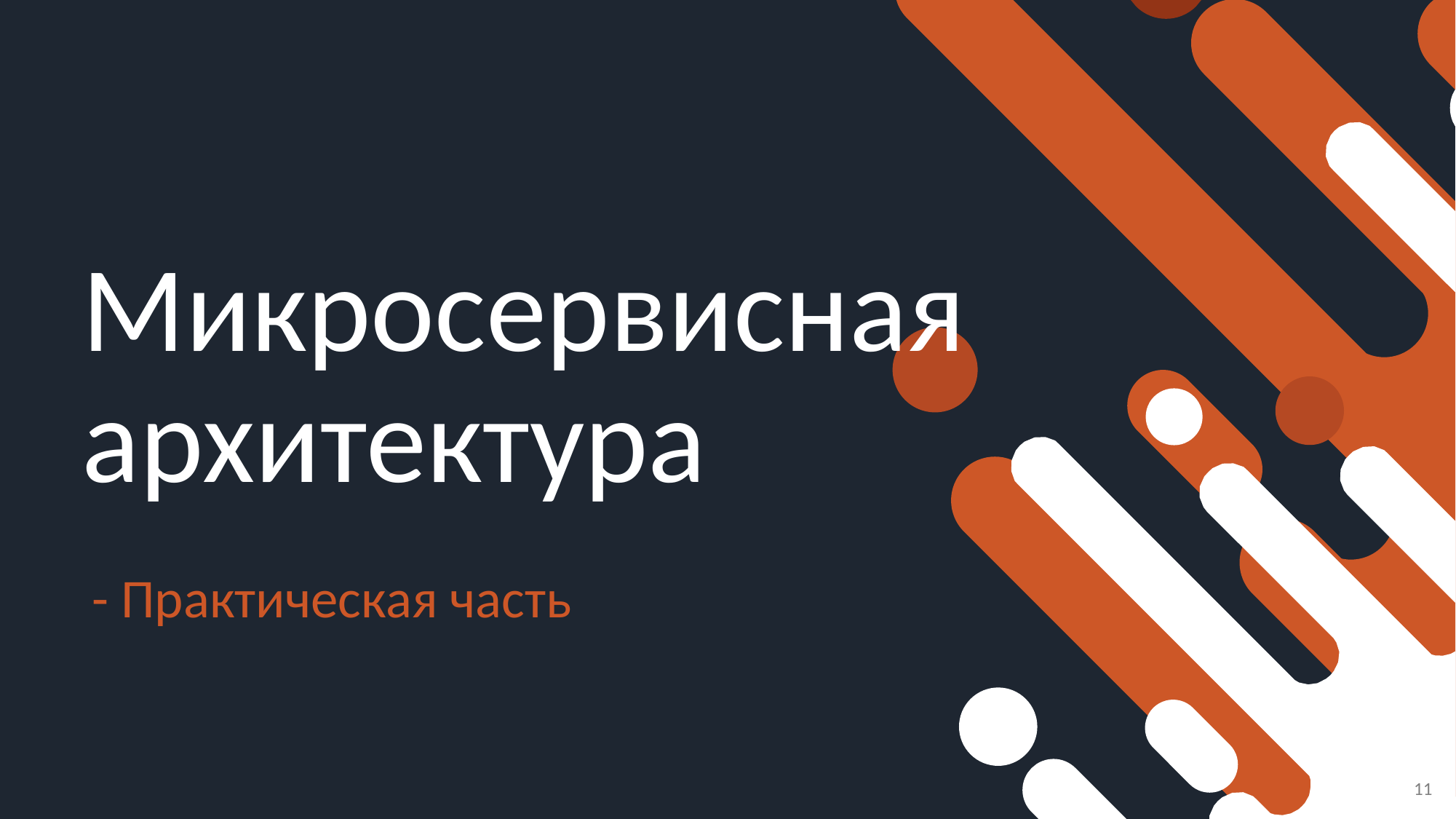

# Микросервисная архитектура
- Практическая часть
11